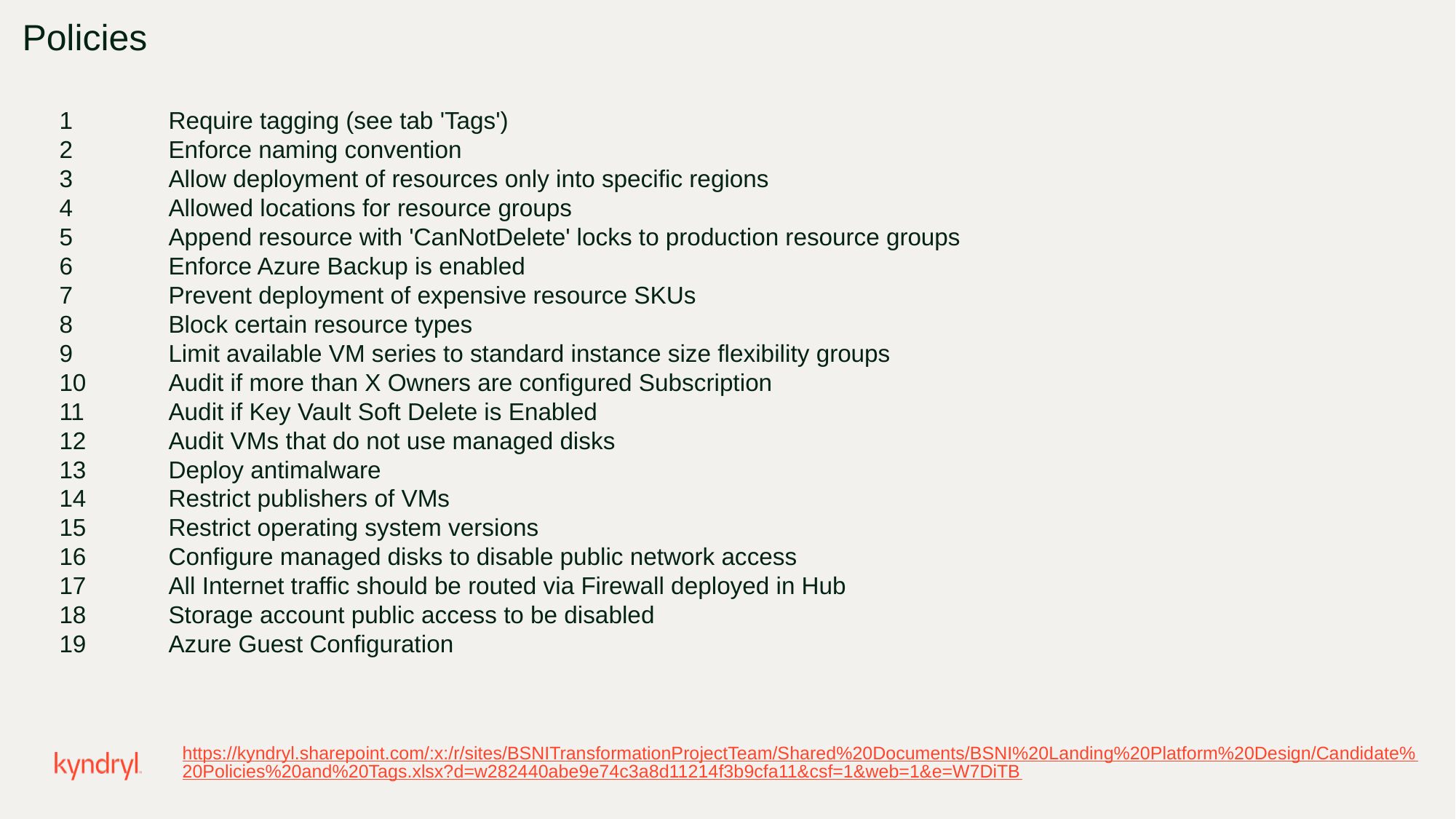

Policies
1	Require tagging (see tab 'Tags')
2	Enforce naming convention
3	Allow deployment of resources only into specific regions
4	Allowed locations for resource groups
5	Append resource with 'CanNotDelete' locks to production resource groups
6	Enforce Azure Backup is enabled
7	Prevent deployment of expensive resource SKUs
8	Block certain resource types
9	Limit available VM series to standard instance size flexibility groups
10	Audit if more than X Owners are configured Subscription
11	Audit if Key Vault Soft Delete is Enabled
12	Audit VMs that do not use managed disks
13	Deploy antimalware
14	Restrict publishers of VMs
15	Restrict operating system versions
16	Configure managed disks to disable public network access
17	All Internet traffic should be routed via Firewall deployed in Hub
18	Storage account public access to be disabled
19	Azure Guest Configuration
https://kyndryl.sharepoint.com/:x:/r/sites/BSNITransformationProjectTeam/Shared%20Documents/BSNI%20Landing%20Platform%20Design/Candidate%20Policies%20and%20Tags.xlsx?d=w282440abe9e74c3a8d11214f3b9cfa11&csf=1&web=1&e=W7DiTB